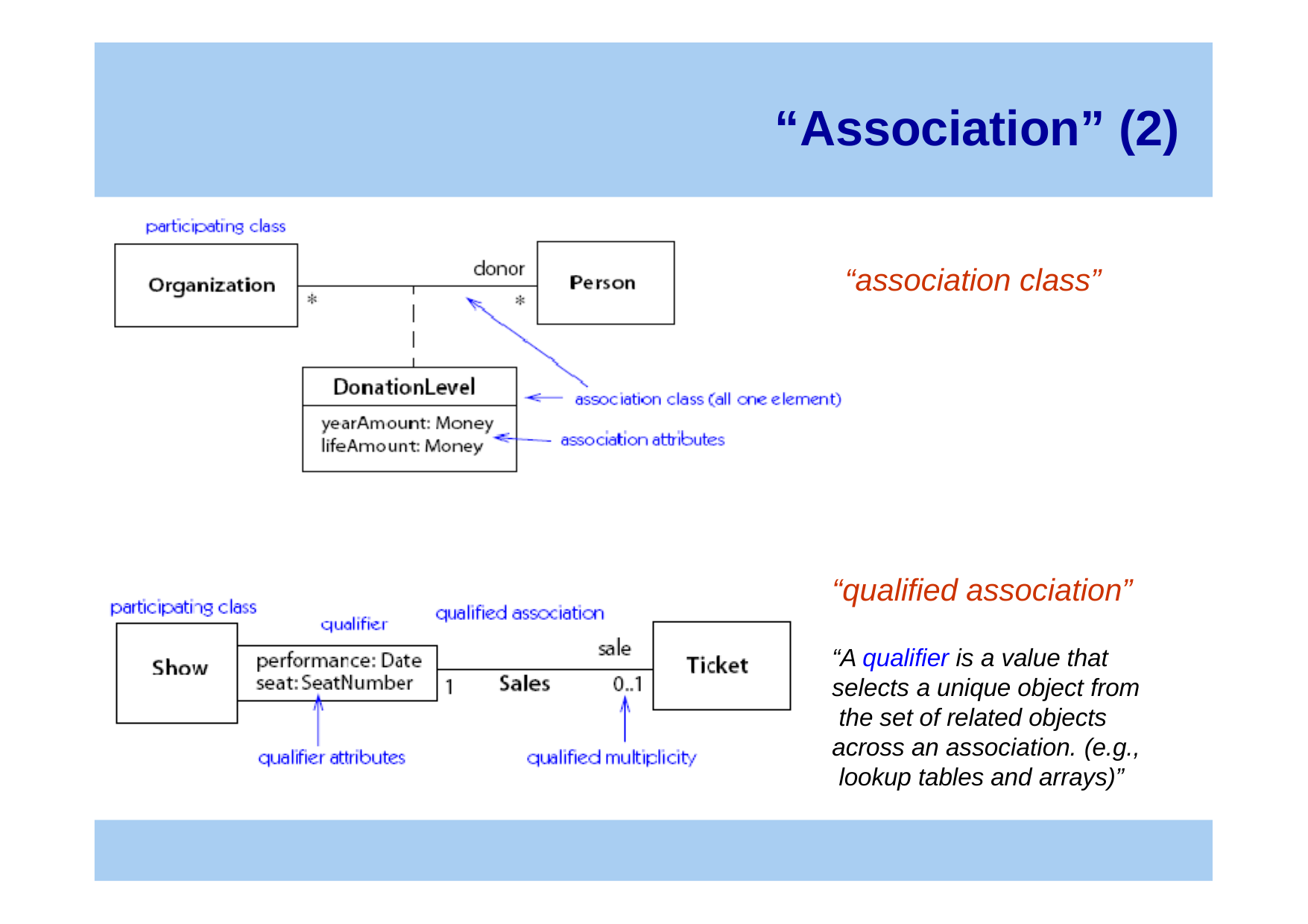

# “Association” (2)

“association class”
“qualified association”

“A qualifier is a value that  selects a unique object from  the set of related objects  across an association. (e.g.,  lookup tables and arrays)”